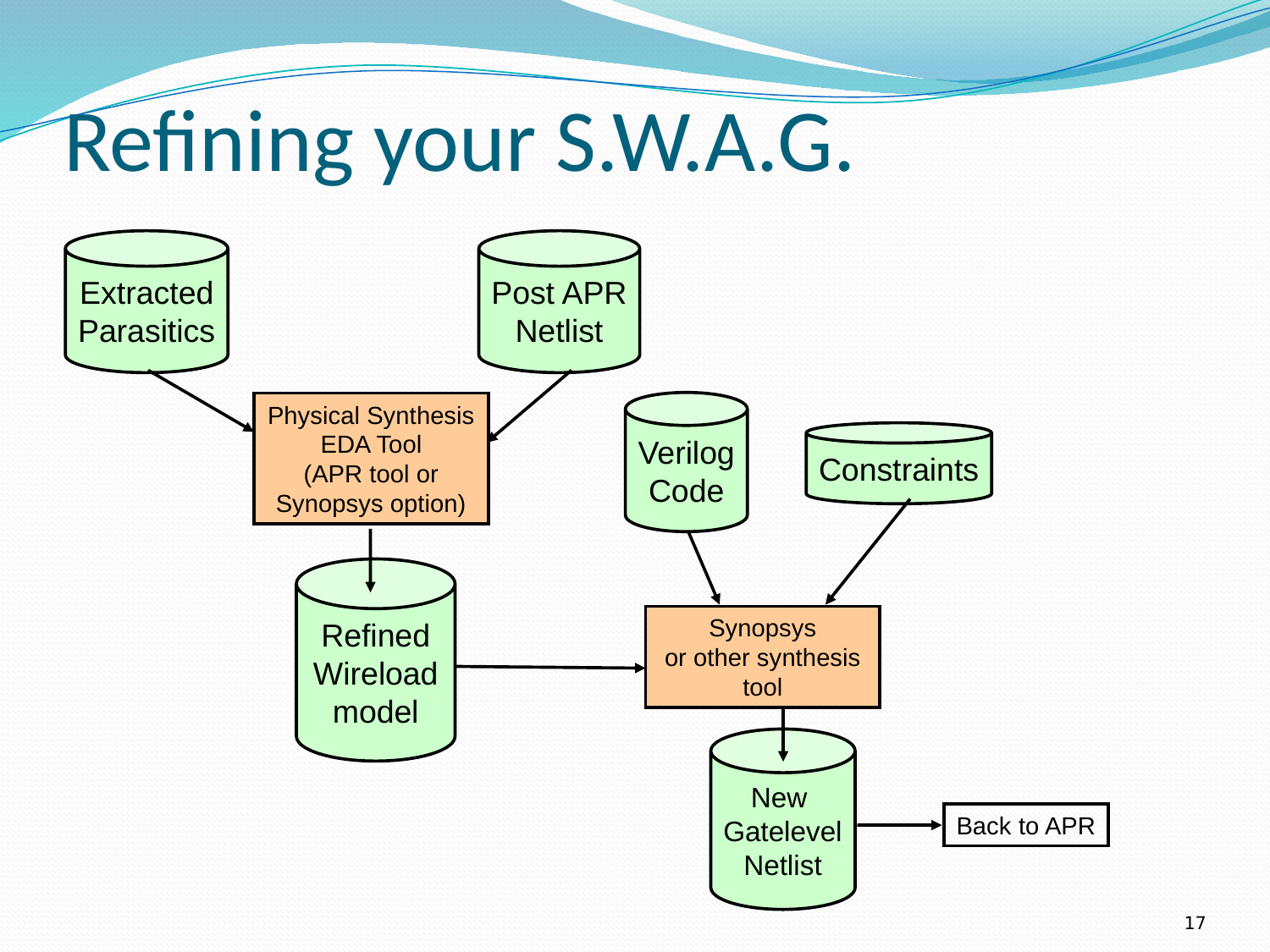

# Refining your S.W.A.G.
Extracted
Parasitics
Post APR
Netlist

Physical Synthesis
EDA Tool
(APR tool or
Synopsys option)
Verilog
Code
Constraints

Refined
Wireload
model
Synopsys
or other synthesis
tool

New
Gatelevel
Netlist
Back to APR

17